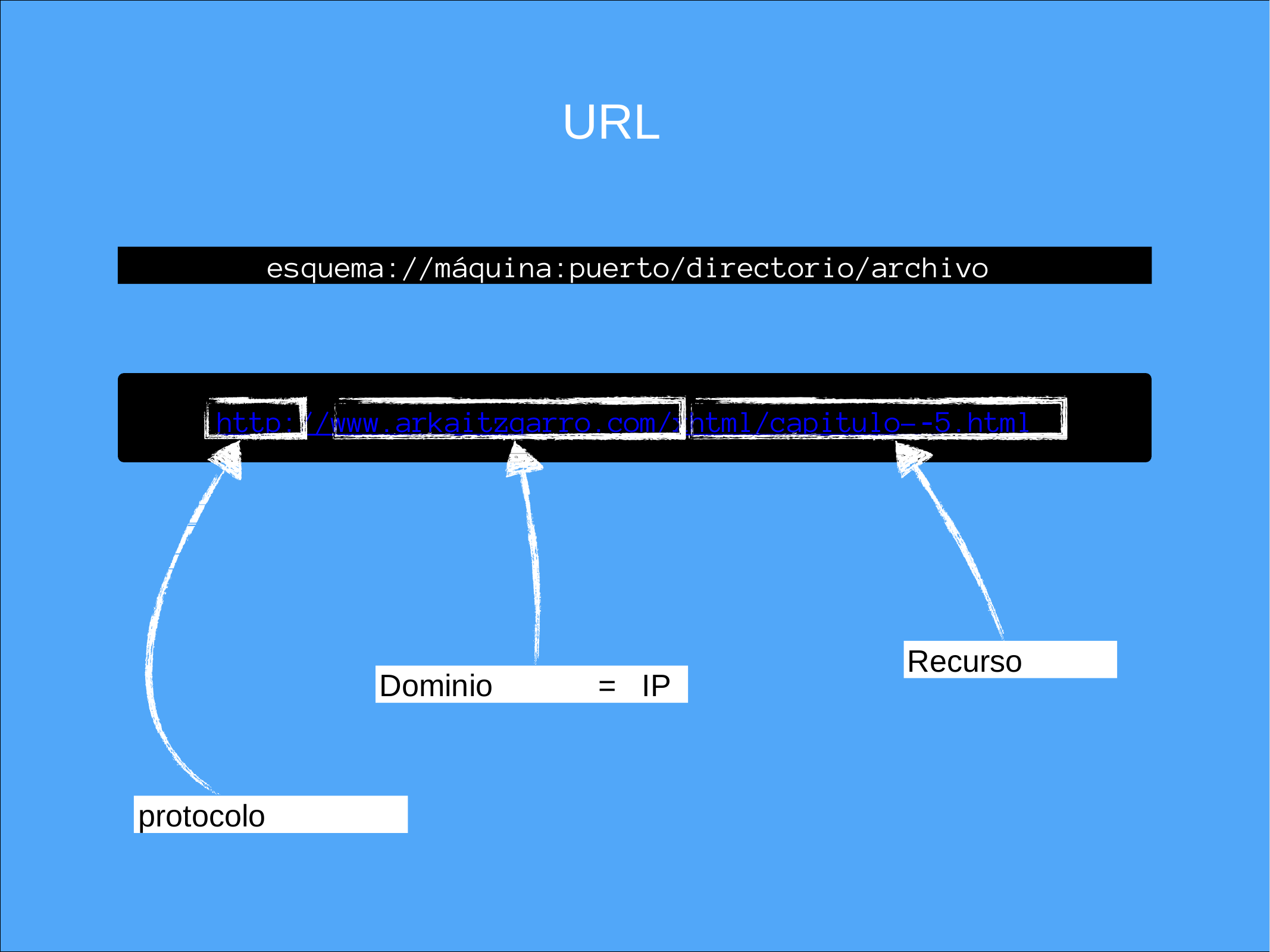

URL
esquema://máquina:puerto/directorio/archivo

http://www.arkaitzgarro.com/xhtml/capitulo-­‐5.html
Recurso
Dominio	=	IP
protocolo